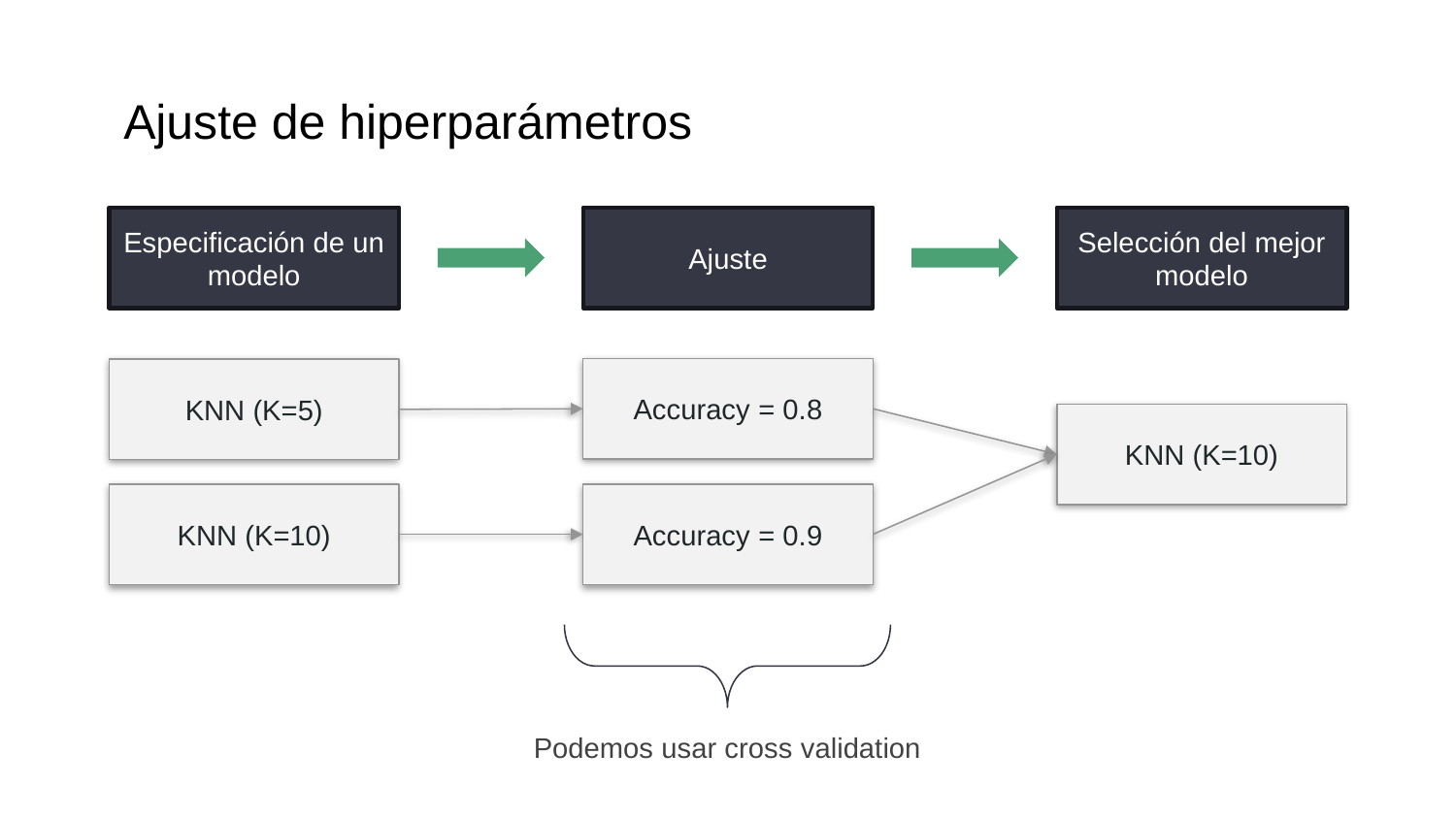

Ajuste de hiperparámetros
Especificación de un modelo
Ajuste
Selección del mejor modelo

Accuracy = 0.8
KNN (K=5)
KNN (K=10)
KNN (K=10)
Accuracy = 0.9

Podemos usar cross validation